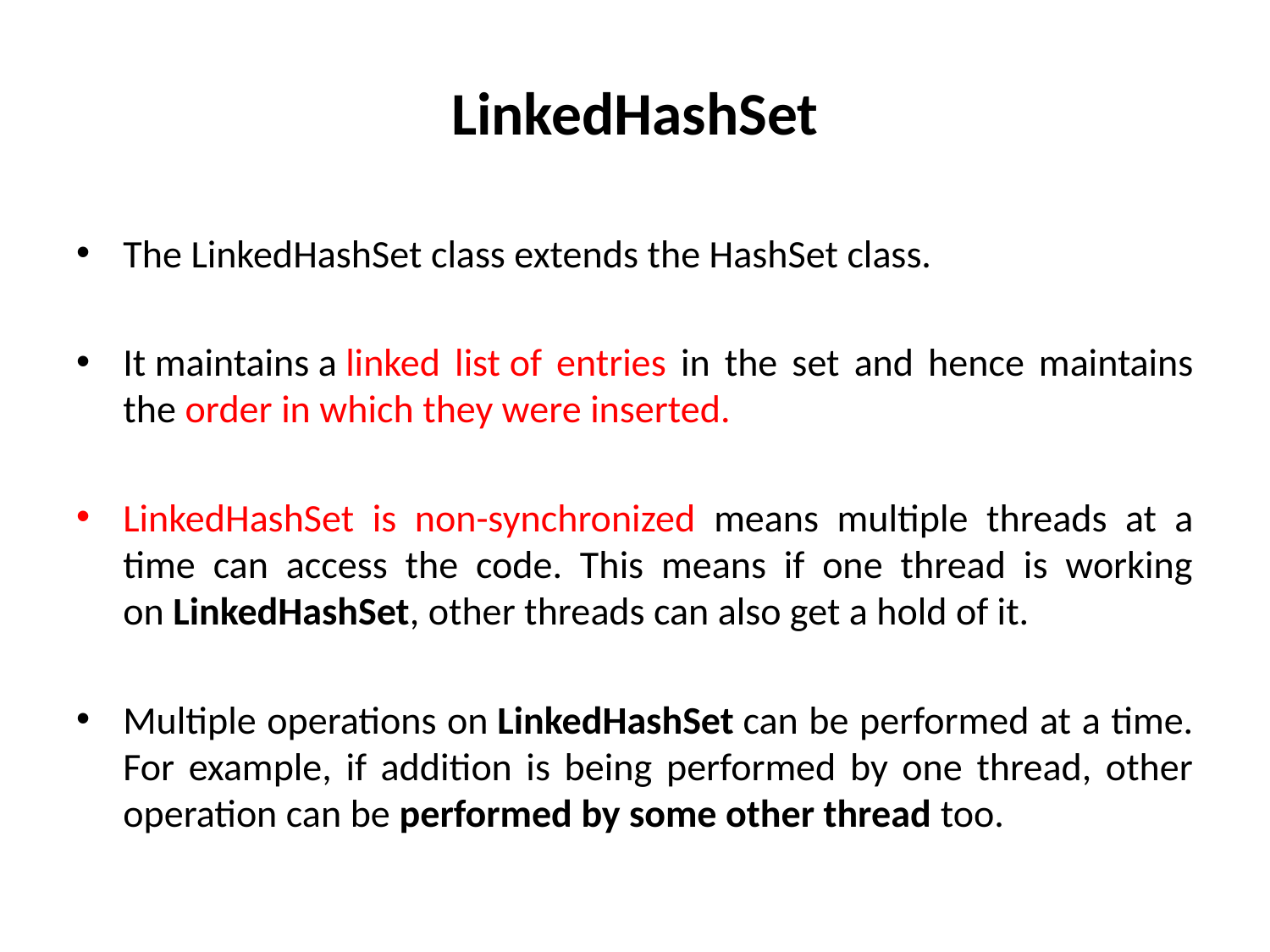

# LinkedHashSet
The LinkedHashSet class extends the HashSet class.

It maintains a linked list of entries in the set and hence maintains the order in which they were inserted.

LinkedHashSet is non-synchronized means multiple threads at a time can access the code. This means if one thread is working on LinkedHashSet, other threads can also get a hold of it.

Multiple operations on LinkedHashSet can be performed at a time. For example, if addition is being performed by one thread, other operation can be performed by some other thread too.